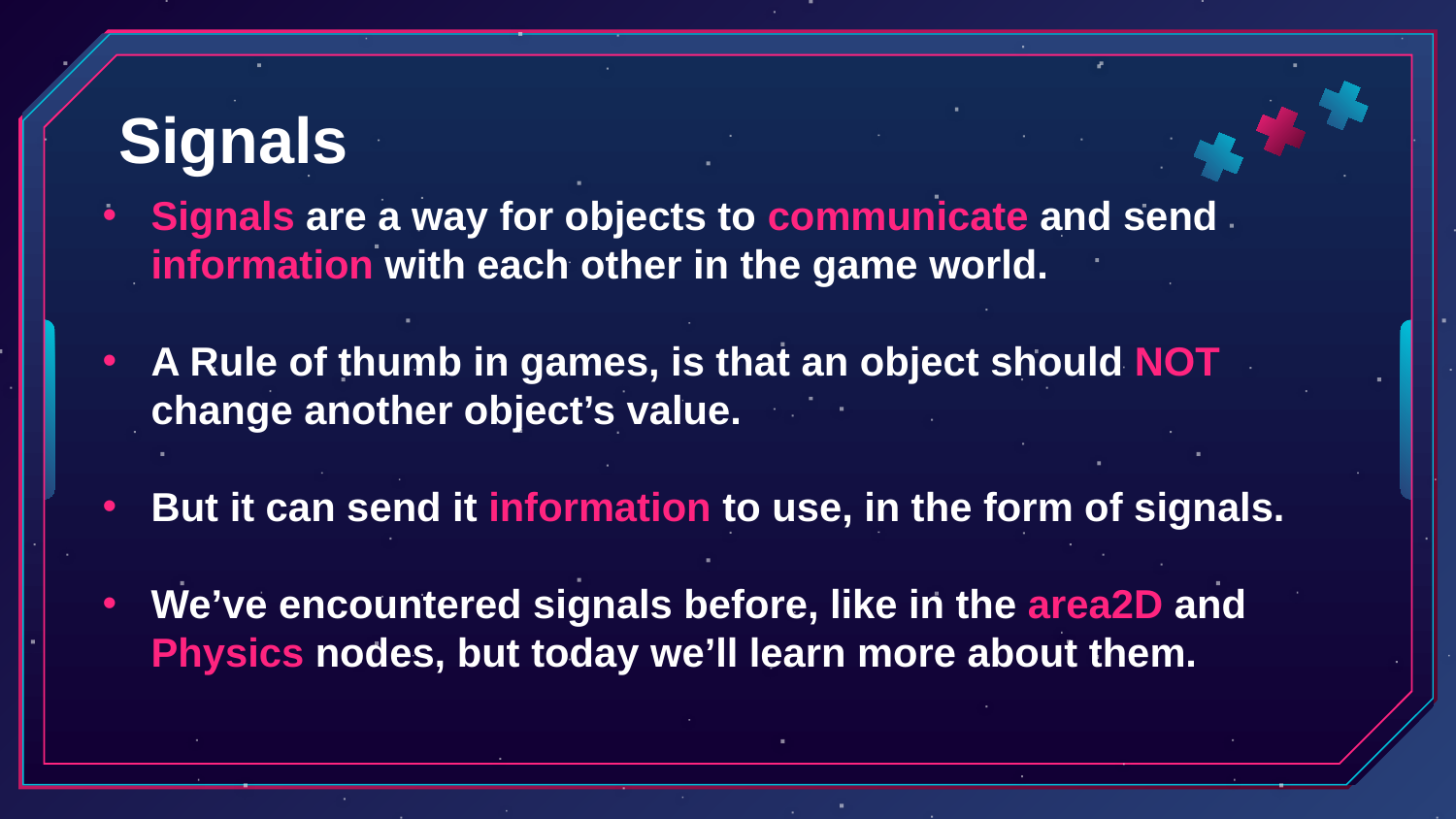

# Signals

Signals are a way for objects to communicate and send information with each other in the game world.

A Rule of thumb in games, is that an object should NOT change another object’s value.

But it can send it information to use, in the form of signals.

We’ve encountered signals before, like in the area2D and Physics nodes, but today we’ll learn more about them.